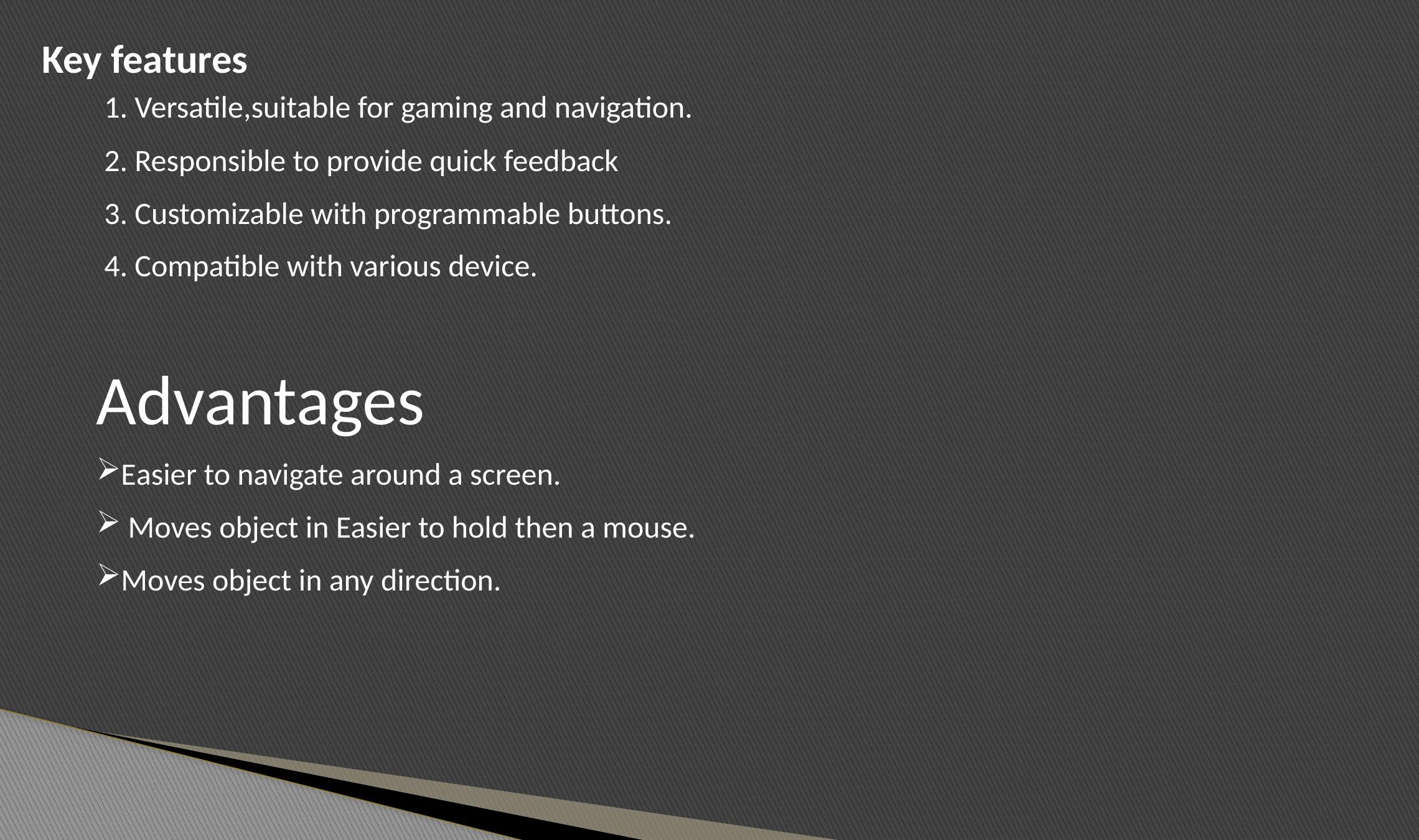

# Key features

1. Versatile,suitable for gaming and navigation.
2. Responsible to provide quick feedback
3. Customizable with programmable buttons.
4. Compatible with various device.

Advantages
Easier to navigate around a screen.
 Moves object in Easier to hold then a mouse.
Moves object in any direction.